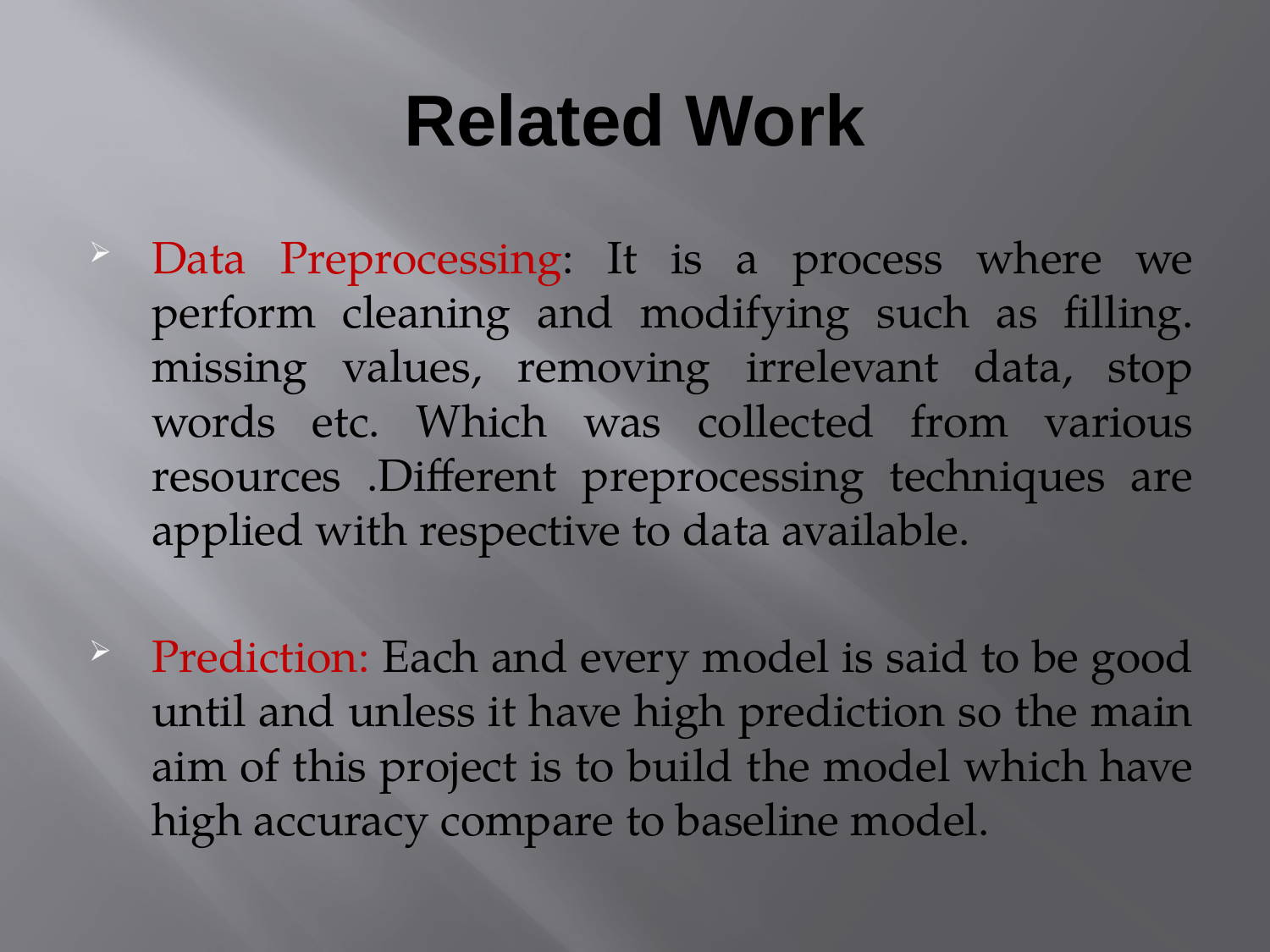

# Related Work
Data Preprocessing: It is a process where we perform cleaning and modifying such as filling. missing values, removing irrelevant data, stop words etc. Which was collected from various resources .Different preprocessing techniques are applied with respective to data available.

Prediction: Each and every model is said to be good until and unless it have high prediction so the main aim of this project is to build the model which have high accuracy compare to baseline model.